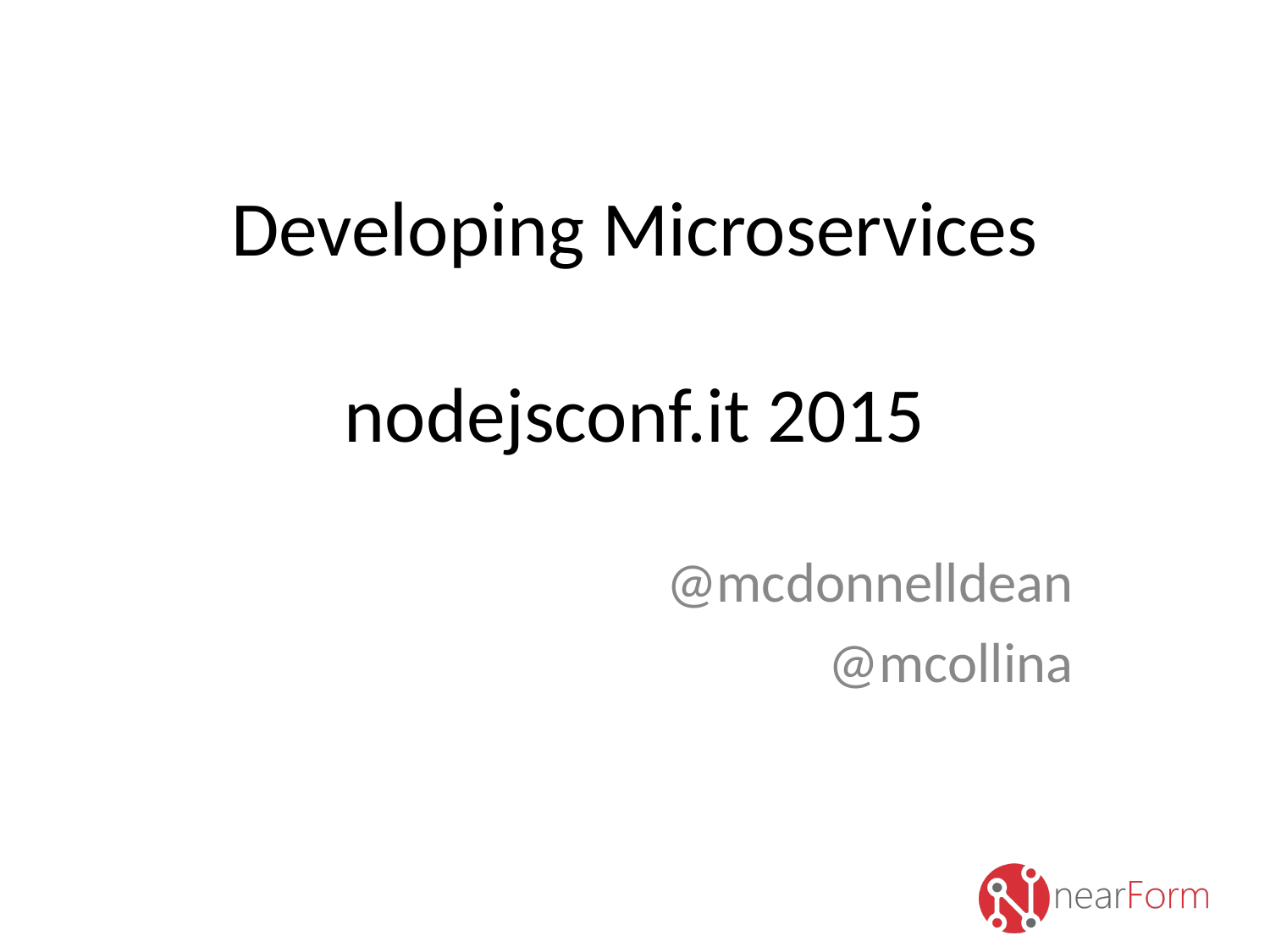

# Developing Microservices nodejsconf.it 2015
@mcdonnelldean
@mcollina